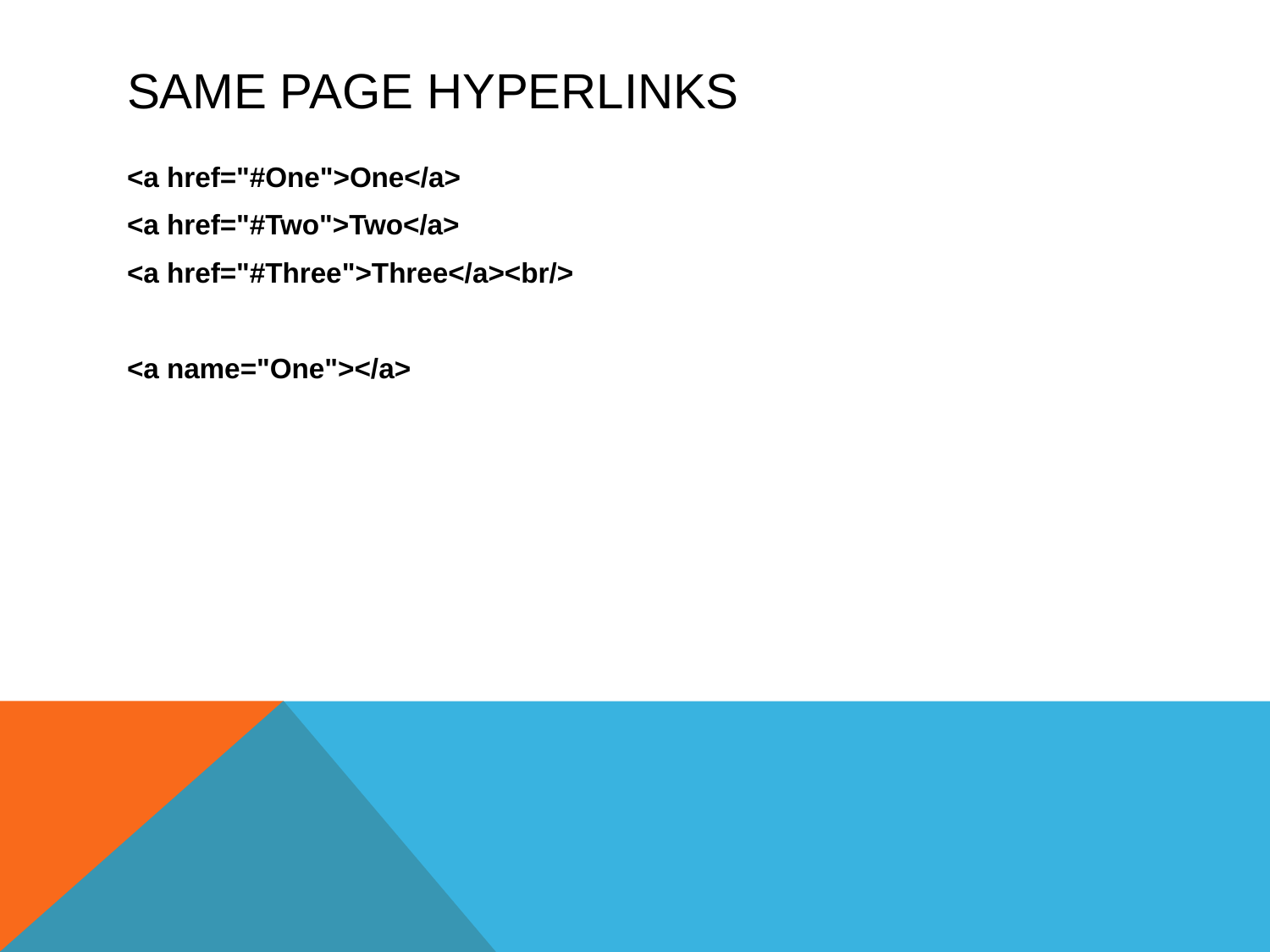

# Same page hyperlinks
<a href="#One">One</a>
<a href="#Two">Two</a>
<a href="#Three">Three</a><br/>

<a name="One"></a>